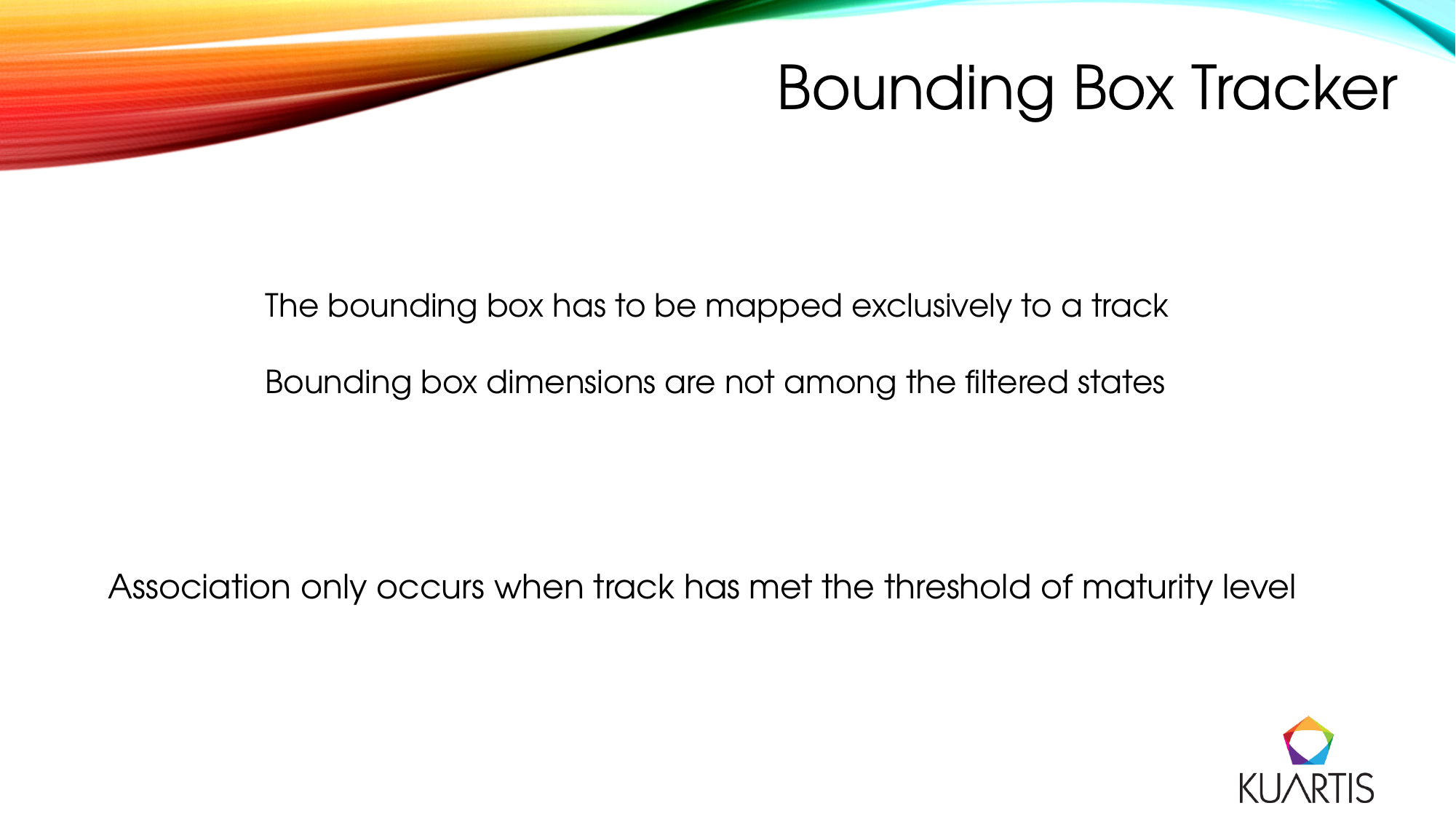

Bounding Box Tracker
The bounding box has to be mapped exclusively to a track

Bounding box dimensions are not among the filtered states
Association only occurs when track has met the threshold of maturity level